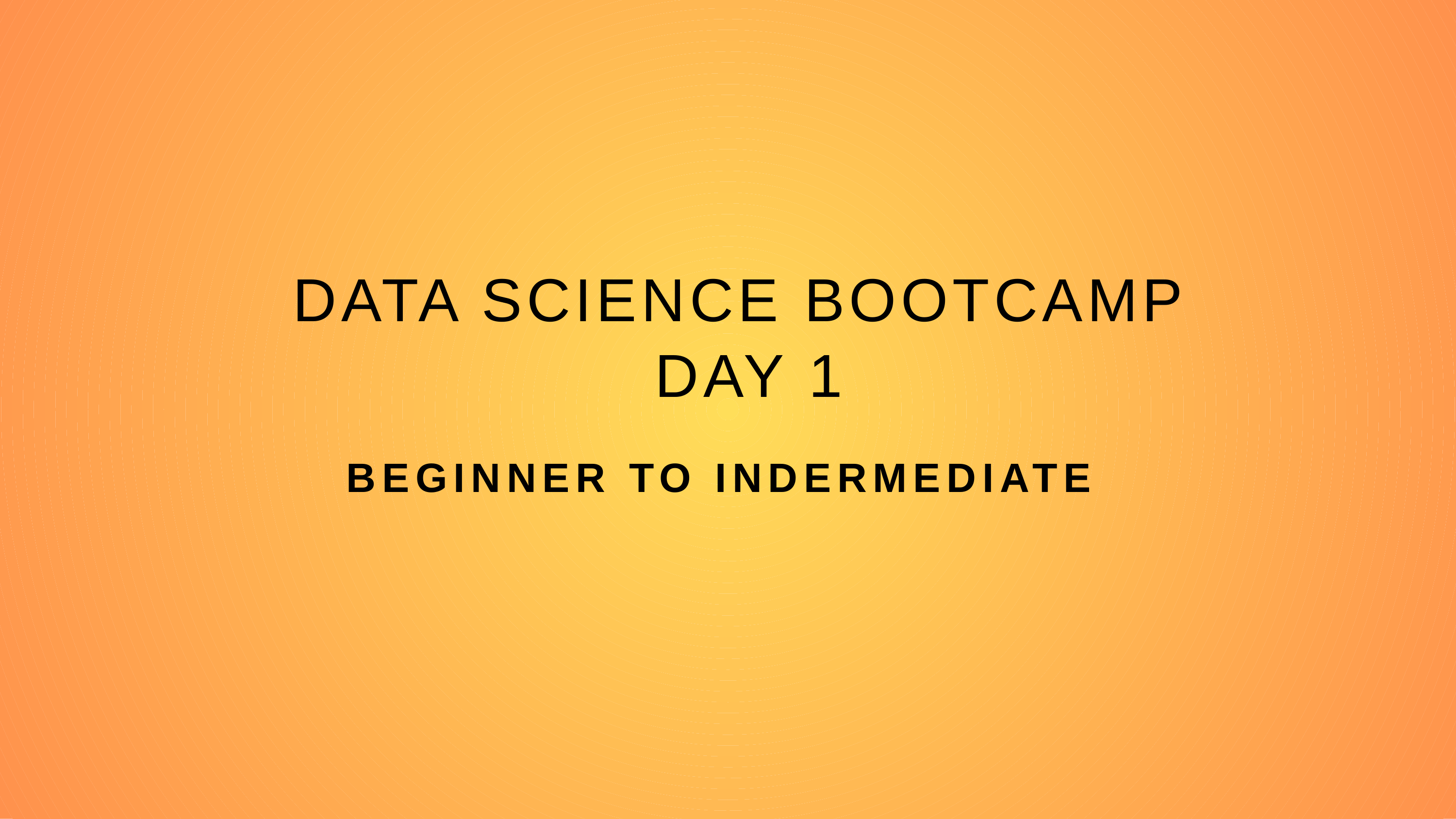

DATA SCIENCE BOOTCAMP
 DAY 1
BEGINNER TO INDERMEDIATE